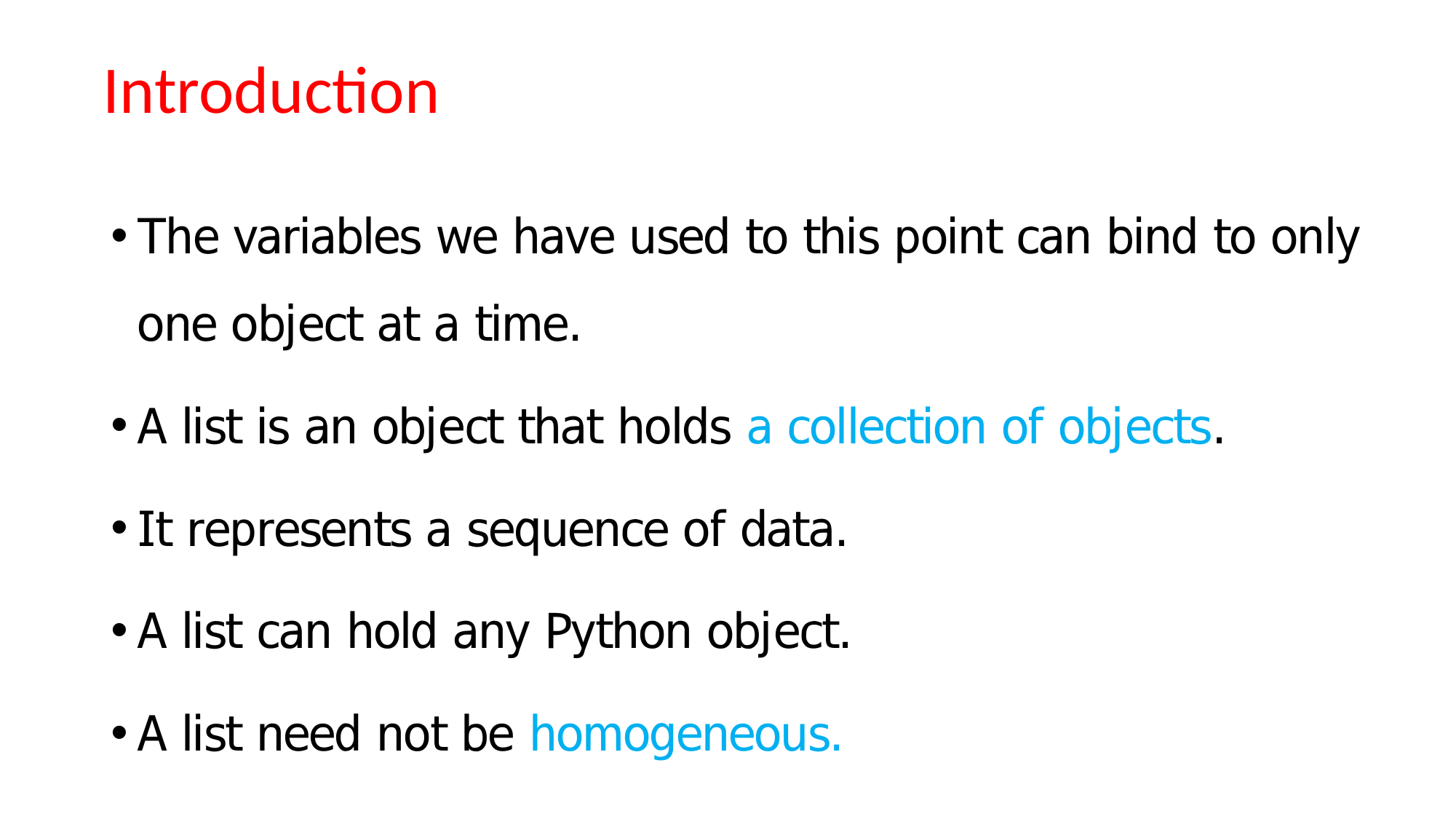

# Introduction
The variables we have used to this point can bind to only one object at a time.
A list is an object that holds a collection of objects.
It represents a sequence of data.
A list can hold any Python object.
A list need not be homogeneous.